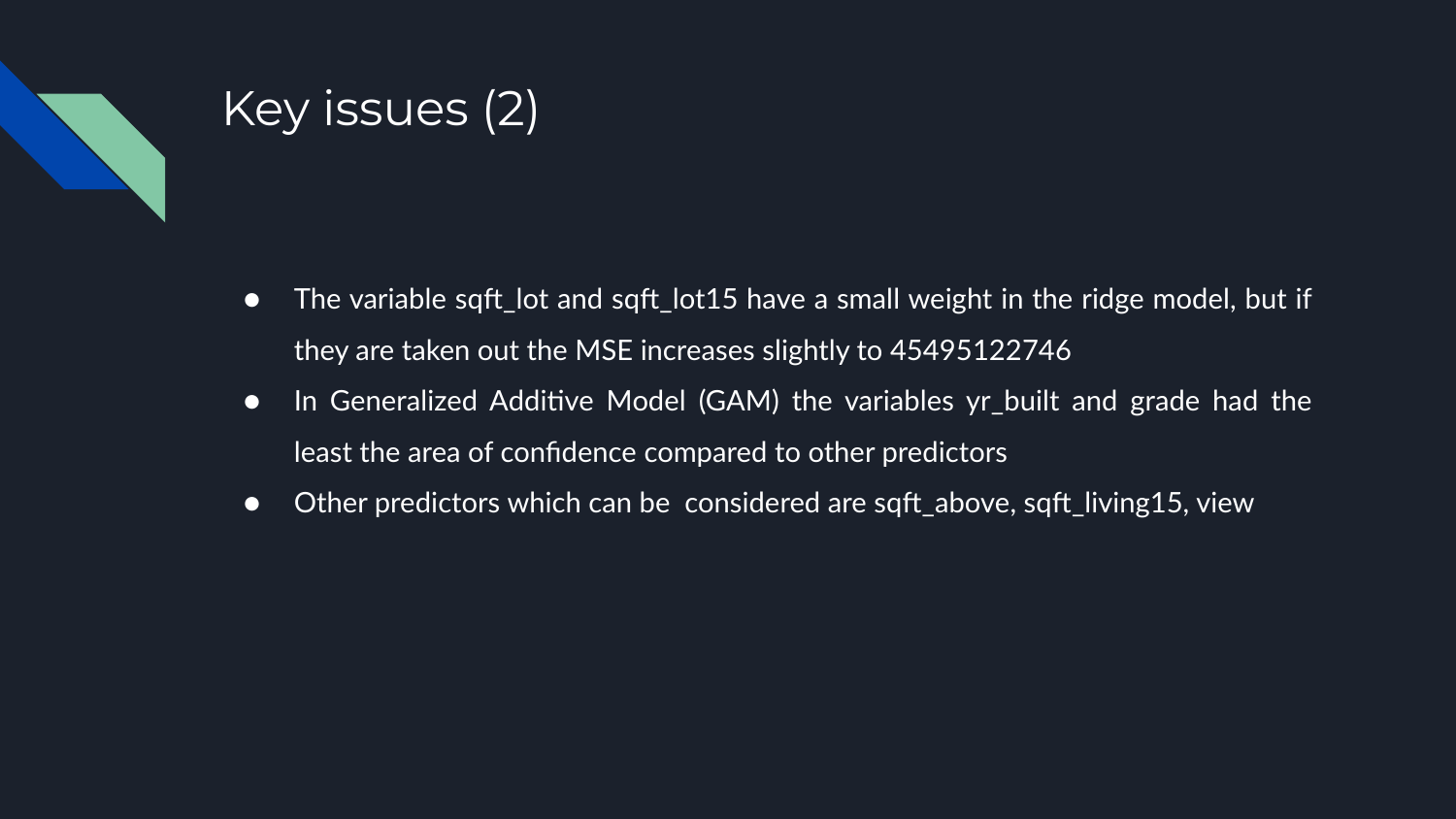

# Key issues (2)
The variable sqft_lot and sqft_lot15 have a small weight in the ridge model, but if they are taken out the MSE increases slightly to 45495122746
In Generalized Additive Model (GAM) the variables yr_built and grade had the least the area of confidence compared to other predictors
Other predictors which can be  considered are sqft_above, sqft_living15, view